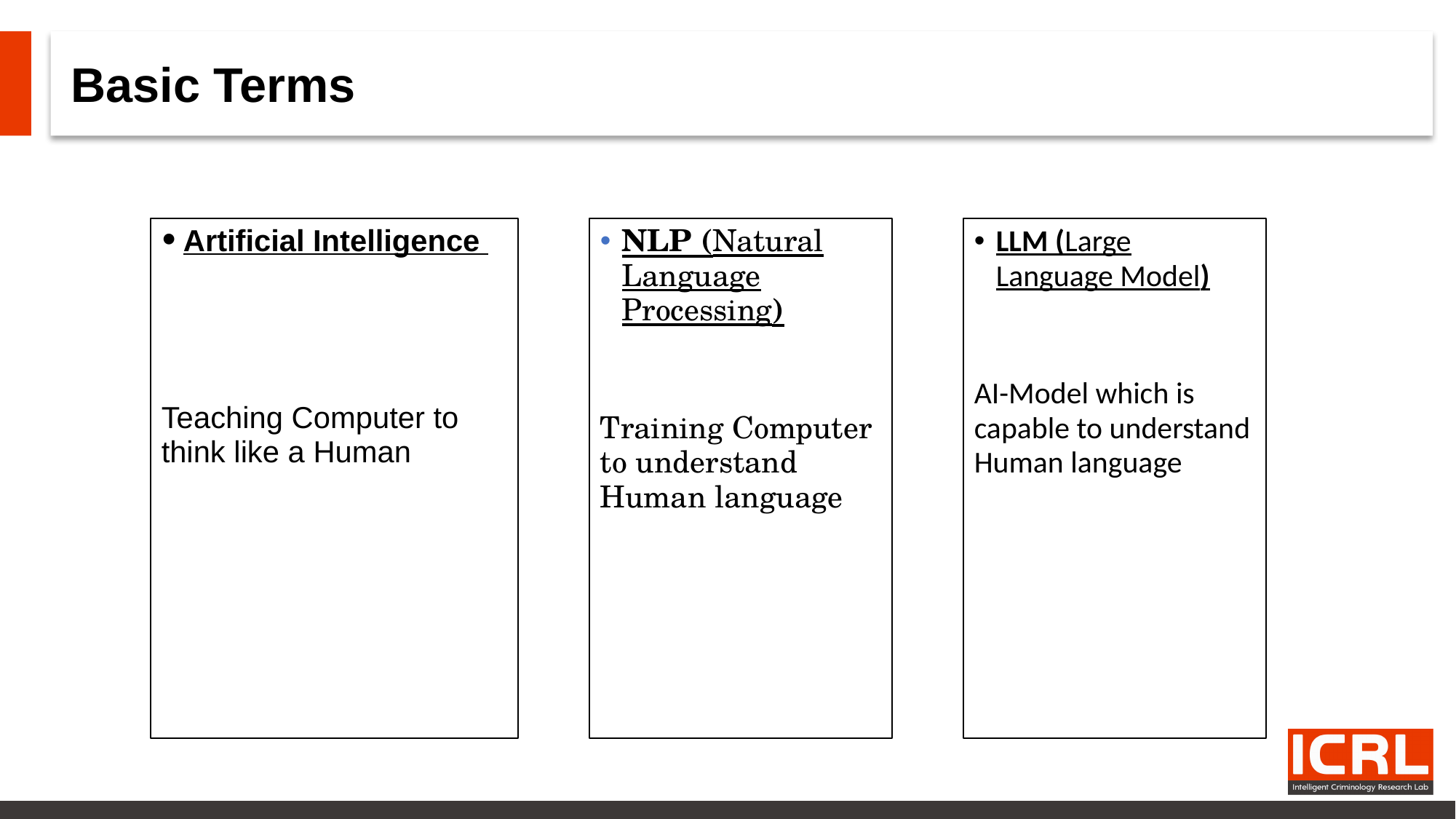

# Basic Terms
Artificial Intelligence

Teaching Computer to think like a Human
NLP (Natural Language Processing)

Training Computer to understand Human language
LLM (Large Language Model)

AI-Model which is capable to understand Human language